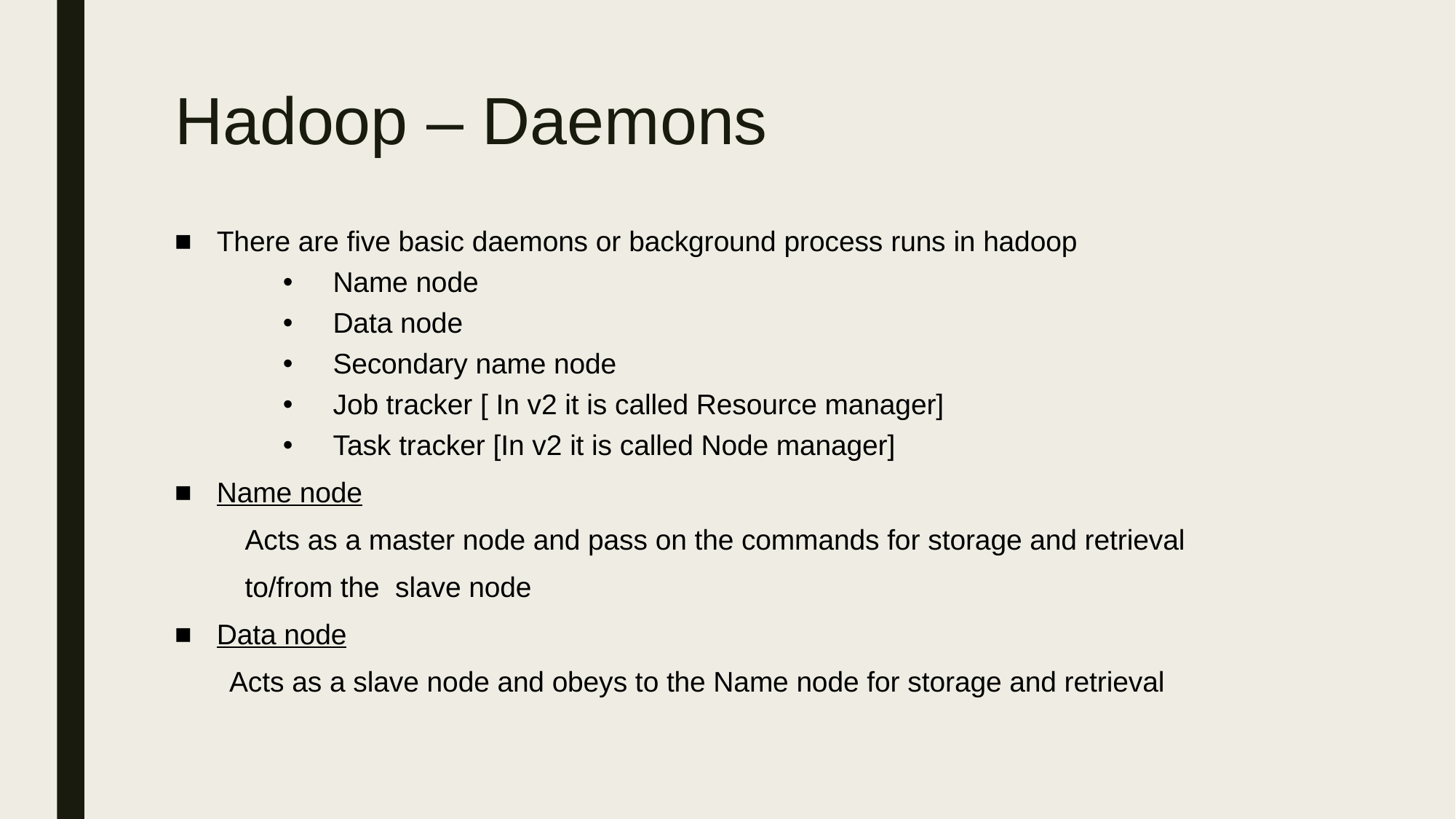

# Hadoop – Daemons

There are five basic daemons or background process runs in hadoop
 Name node
 Data node
 Secondary name node
 Job tracker [ In v2 it is called Resource manager]
 Task tracker [In v2 it is called Node manager]
Name node
         Acts as a master node and pass on the commands for storage and retrieval
         to/from the  slave node
Data node
       Acts as a slave node and obeys to the Name node for storage and retrieval